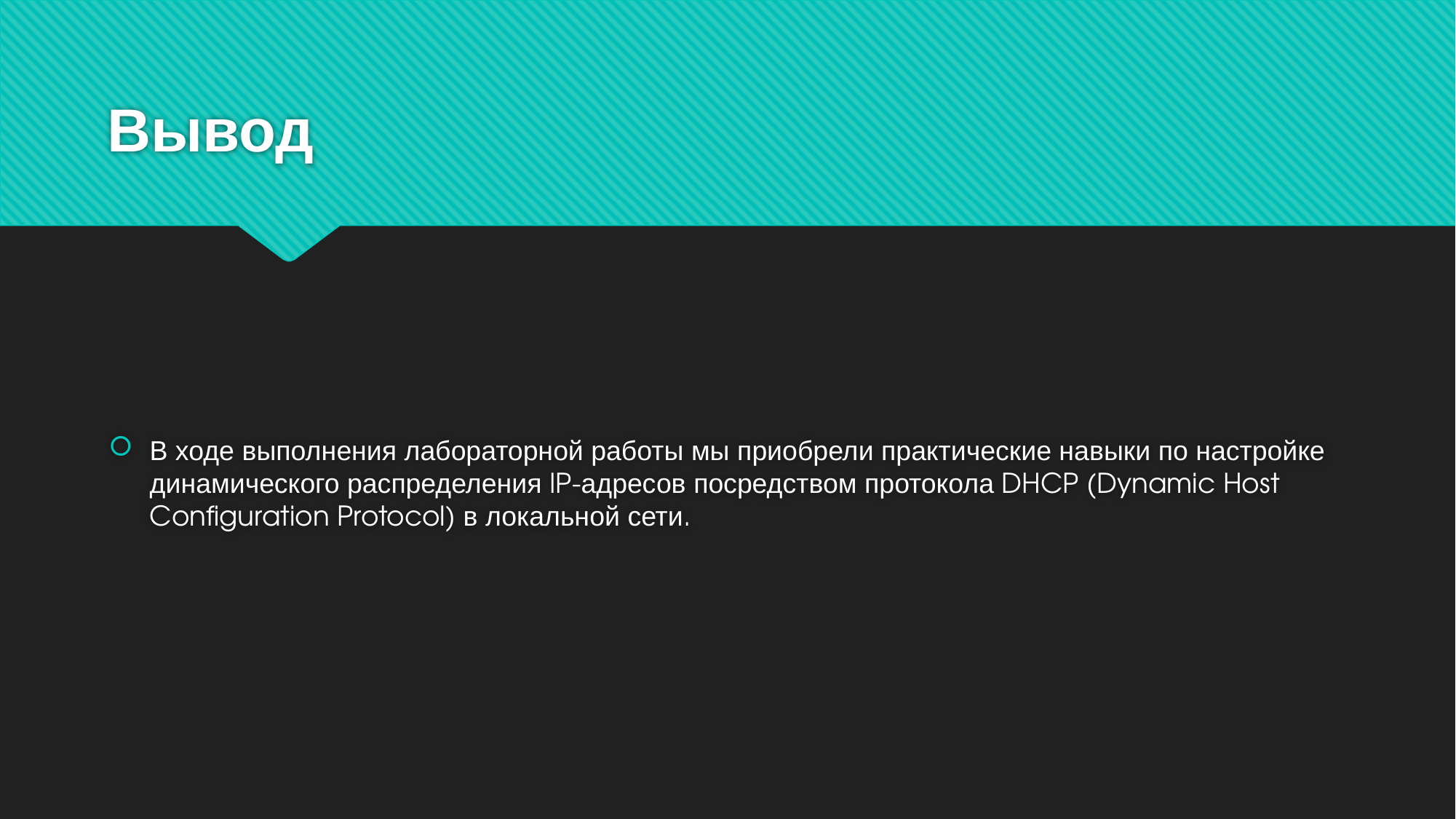

# Вывод
В ходе выполнения лабораторной работы мы приобрели практические навыки по настройке динамического распределения IP-адресов посредством протокола DHCP (Dynamic Host Configuration Protocol) в локальной сети.